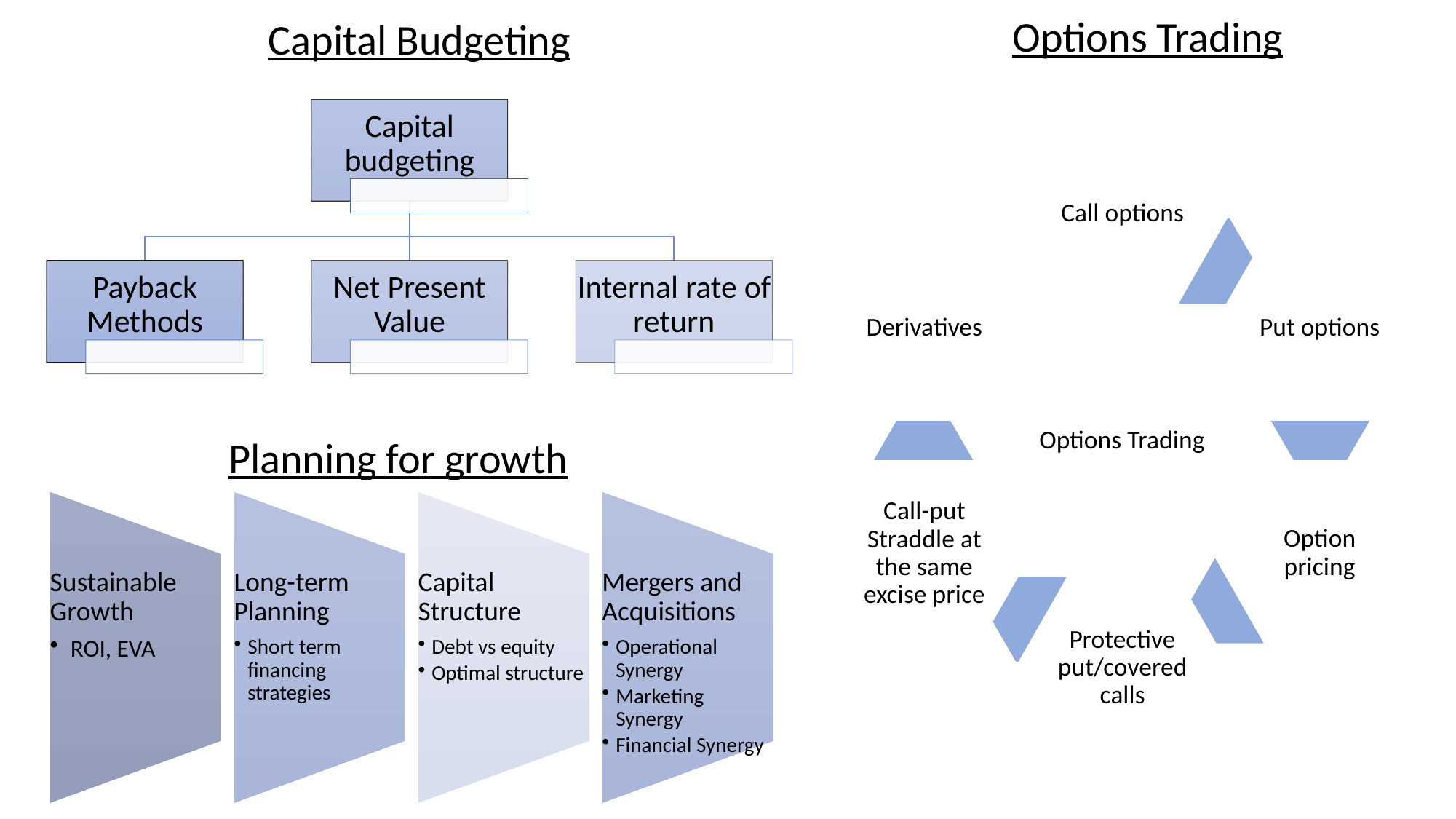

Options Trading
Capital Budgeting
Capital budgeting

Payback Methods

Net Present Value

Internal rate of return

Options Trading
Call options
Put options
Option pricing
Protective put/covered calls
Call-put Straddle at the same excise price
Derivatives
Planning for growth
Sustainable Growth
ROI, EVA
Long-term Planning
Short term financing strategies
Capital Structure
Debt vs equity
Optimal structure
Mergers and Acquisitions
Operational Synergy
Marketing Synergy
Financial Synergy